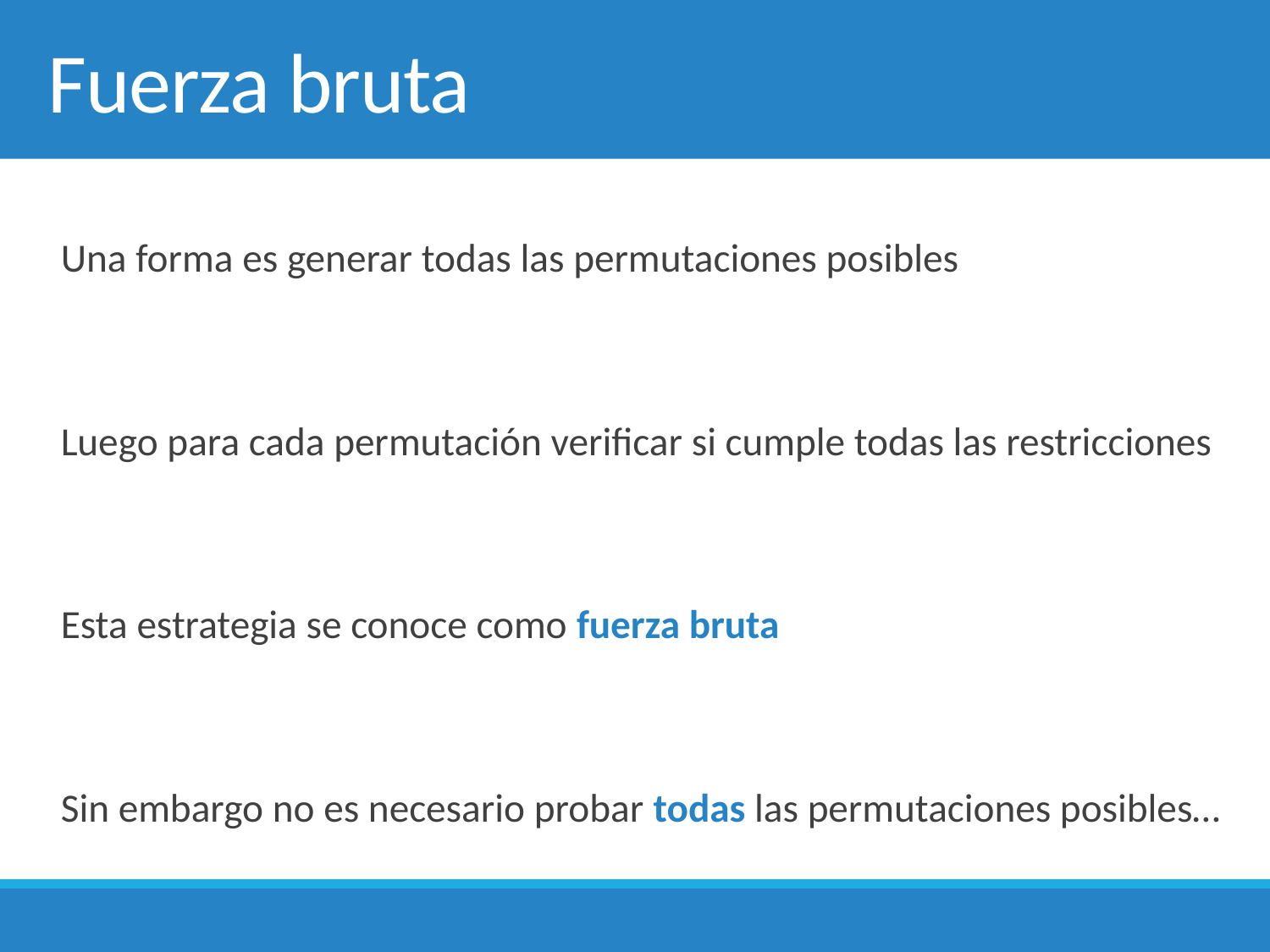

# Fuerza bruta
Una forma es generar todas las permutaciones posibles

Luego para cada permutación verificar si cumple todas las restricciones

Esta estrategia se conoce como fuerza bruta

Sin embargo no es necesario probar todas las permutaciones posibles…